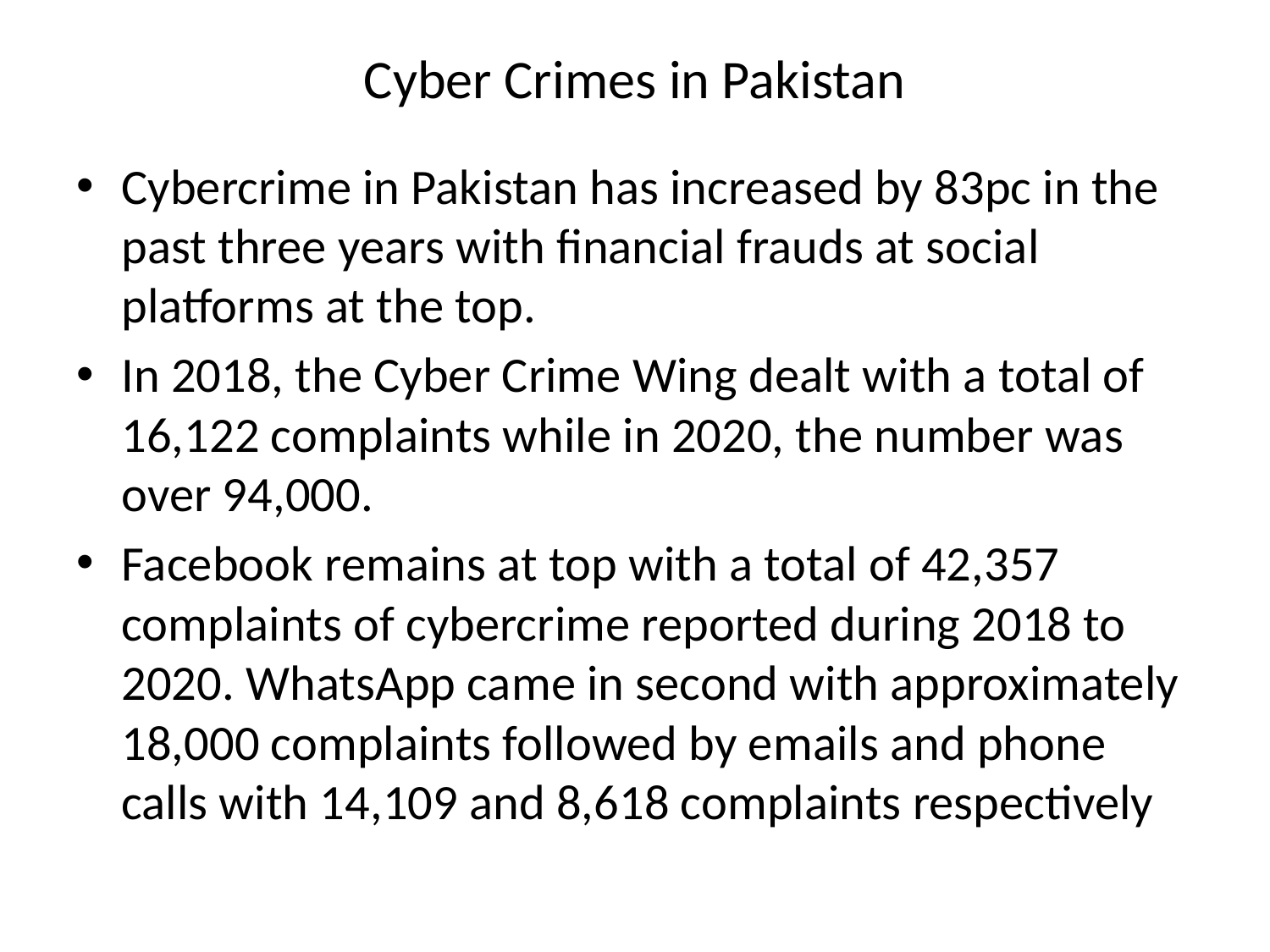

# Cyber Crimes in Pakistan
Cybercrime in Pakistan has increased by 83pc in the past three years with financial frauds at social platforms at the top.
In 2018, the Cyber Crime Wing dealt with a total of 16,122 complaints while in 2020, the number was over 94,000.
Facebook remains at top with a total of 42,357 complaints of cybercrime reported during 2018 to 2020. WhatsApp came in second with approximately 18,000 complaints followed by emails and phone calls with 14,109 and 8,618 complaints respectively